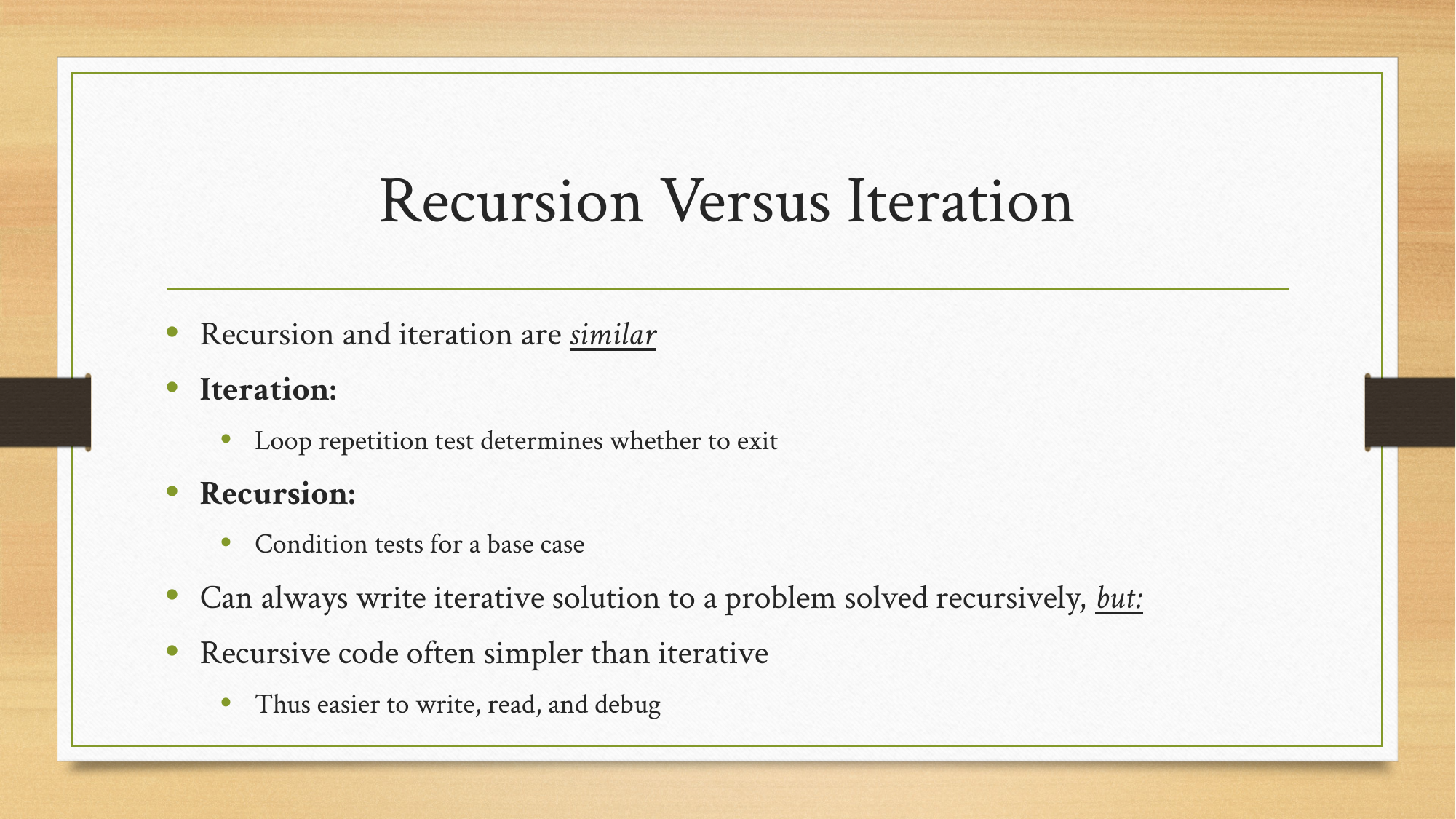

# Recursion Versus Iteration
Recursion and iteration are similar
Iteration:
Loop repetition test determines whether to exit
Recursion:
Condition tests for a base case
Can always write iterative solution to a problem solved recursively, but:
Recursive code often simpler than iterative
Thus easier to write, read, and debug